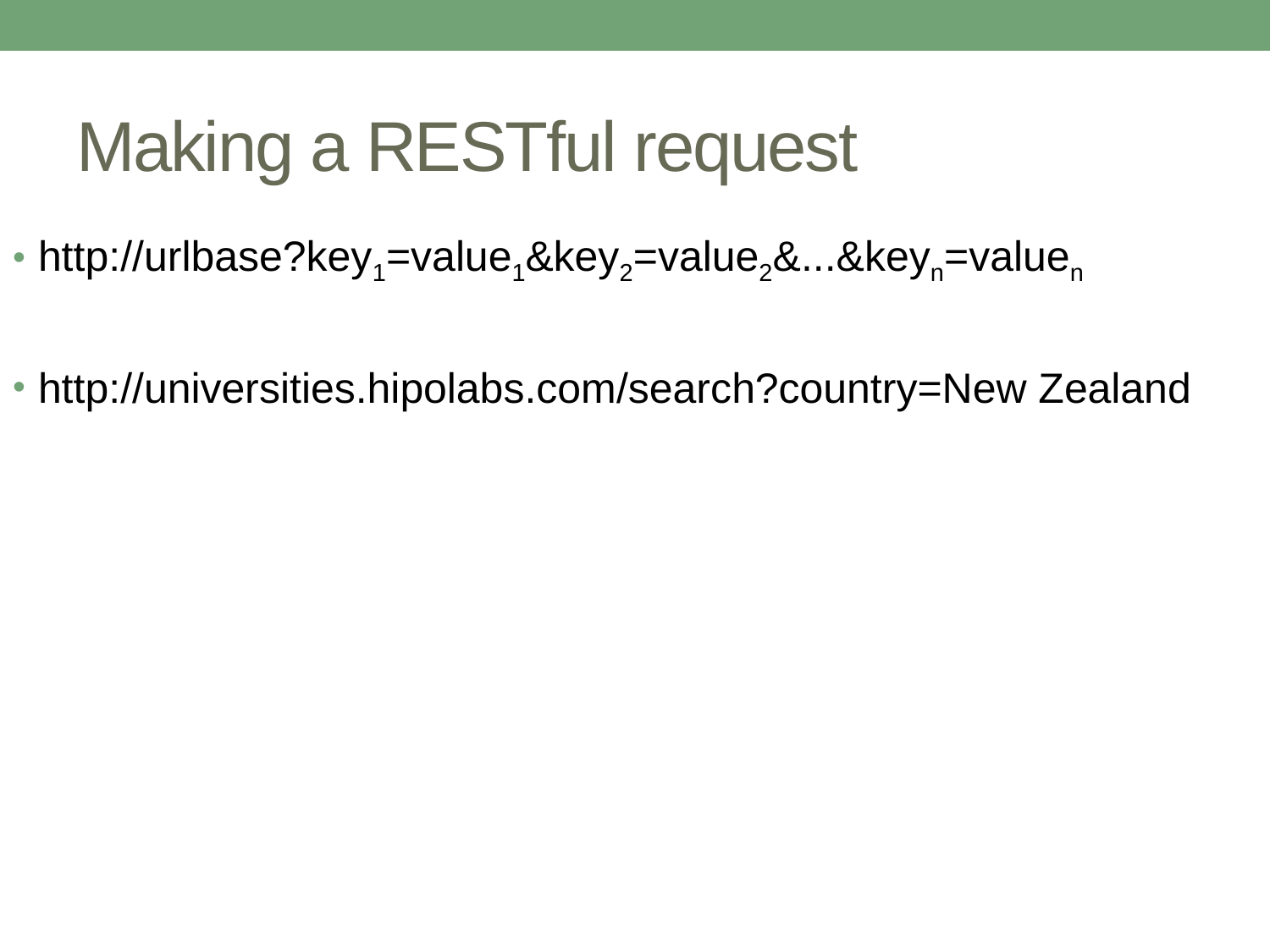

# Making a RESTful request
http://urlbase?key1=value1&key2=value2&...&keyn=valuen

http://universities.hipolabs.com/search?country=New Zealand